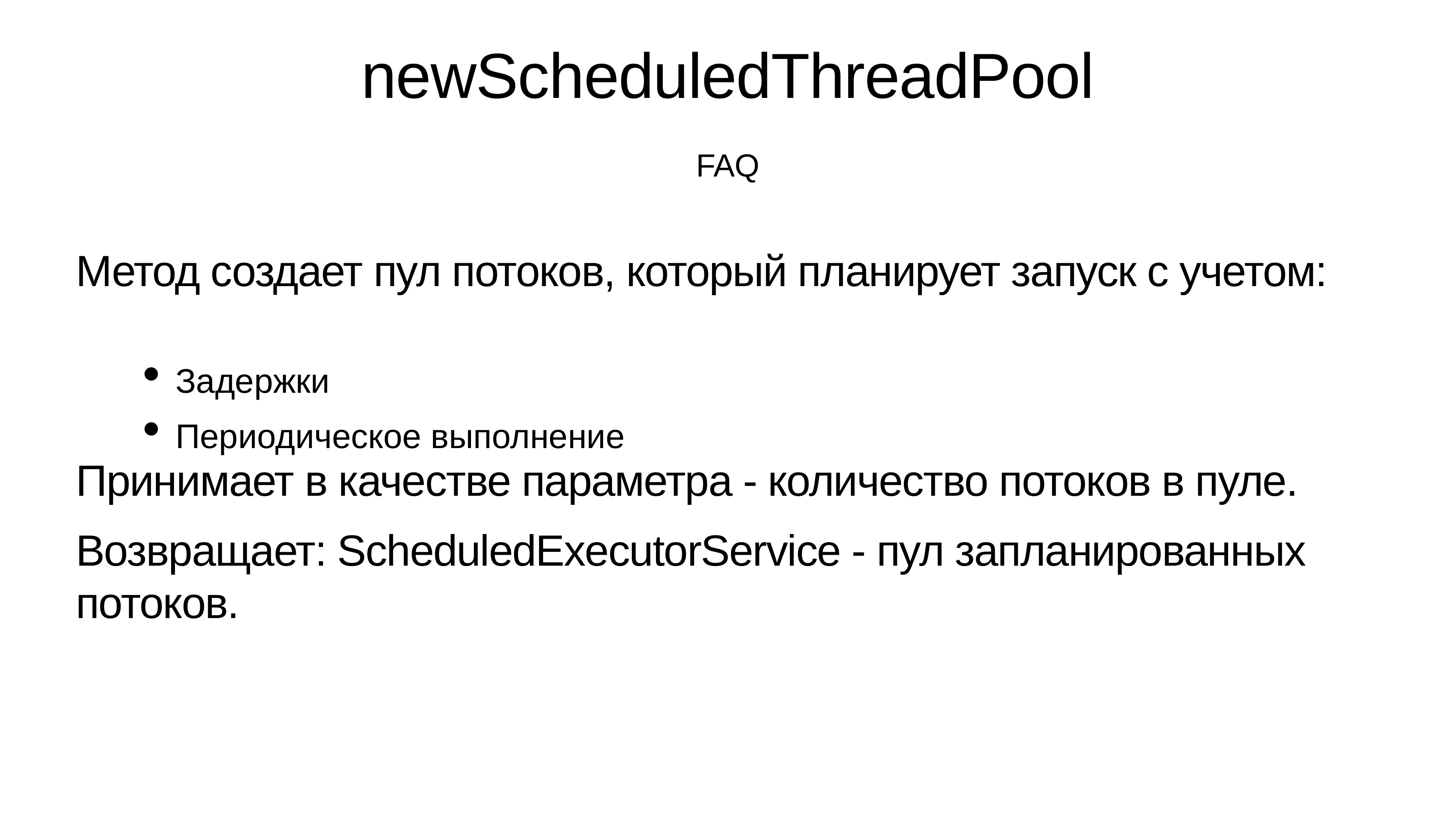

# newScheduledThreadPool
FAQ
Метод создает пул потоков, который планирует запуск с учетом:

Принимает в качестве параметра - количество потоков в пуле.
Возвращает: ScheduledExecutorService - пул запланированных потоков.
Задержки
Периодическое выполнение